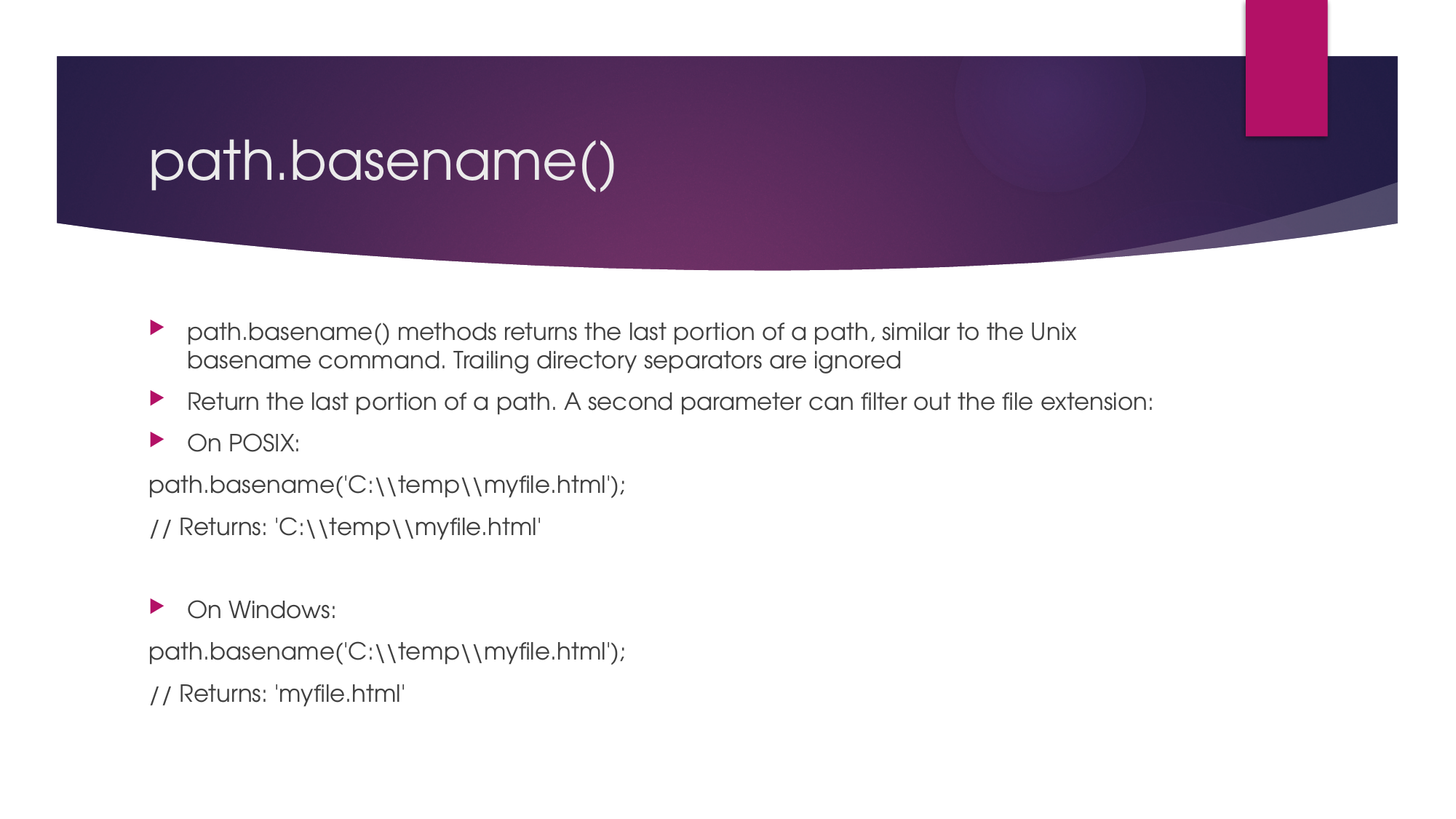

# path.basename()
path.basename() methods returns the last portion of a path, similar to the Unix basename command. Trailing directory separators are ignored
Return the last portion of a path. A second parameter can filter out the file extension:
On POSIX:
path.basename('C:\\temp\\myfile.html');
// Returns: 'C:\\temp\\myfile.html'

On Windows:
path.basename('C:\\temp\\myfile.html');
// Returns: 'myfile.html'